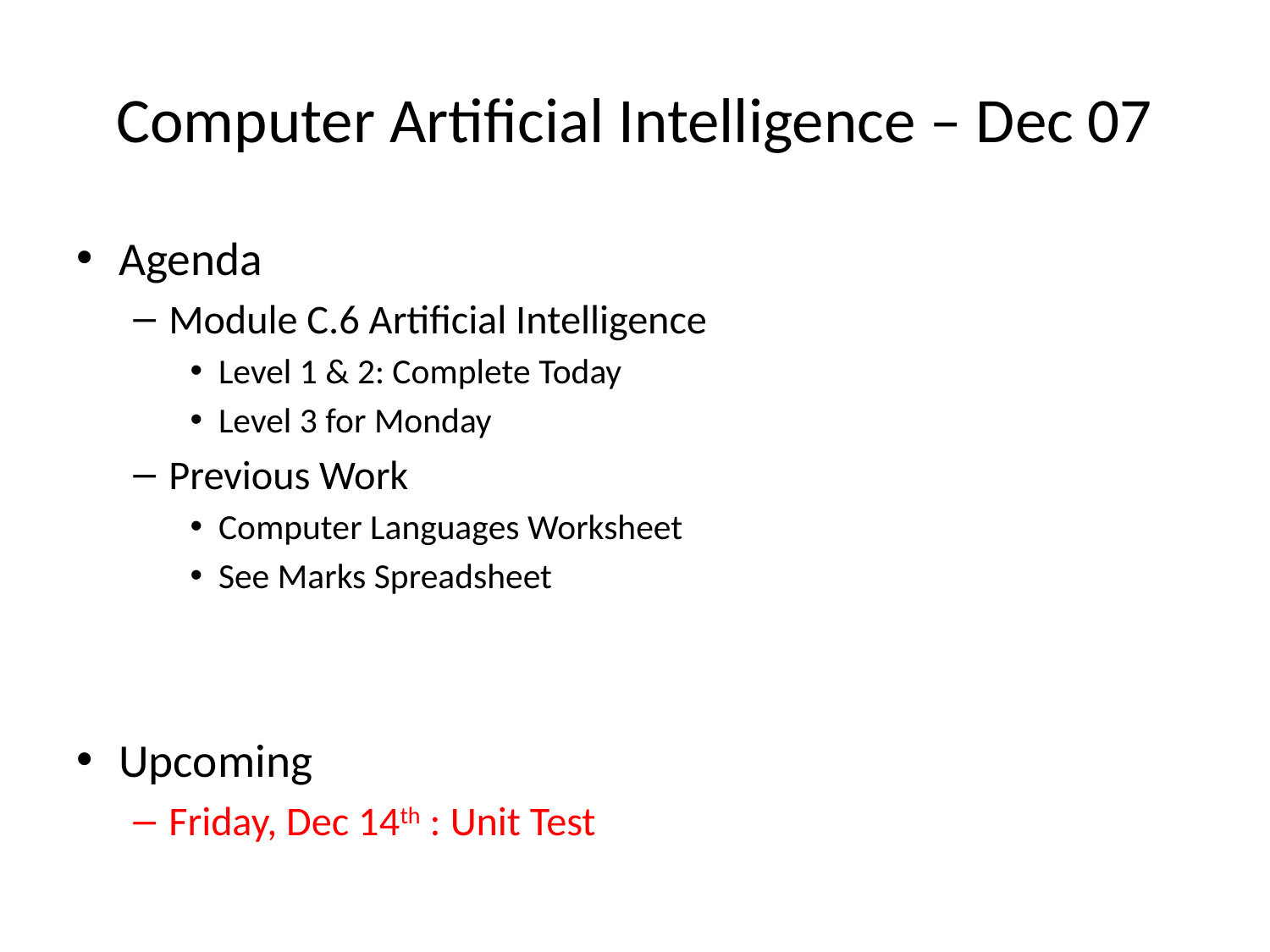

# Computer Artificial Intelligence – Dec 07
Agenda
Module C.6 Artificial Intelligence
Level 1 & 2: Complete Today
Level 3 for Monday
Previous Work
Computer Languages Worksheet
See Marks Spreadsheet

Upcoming
Friday, Dec 14th : Unit Test